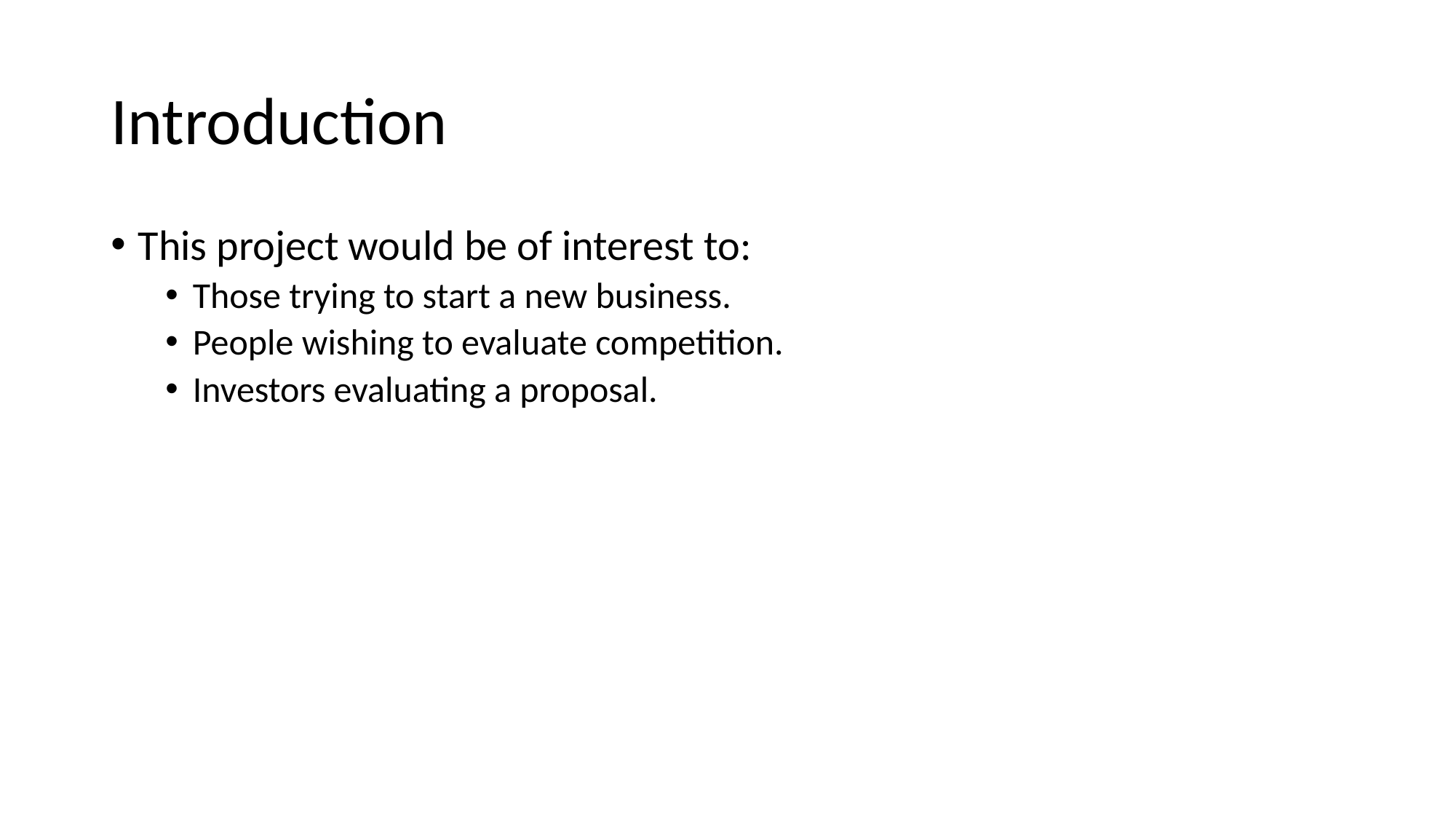

# Introduction
This project would be of interest to:
Those trying to start a new business.
People wishing to evaluate competition.
Investors evaluating a proposal.